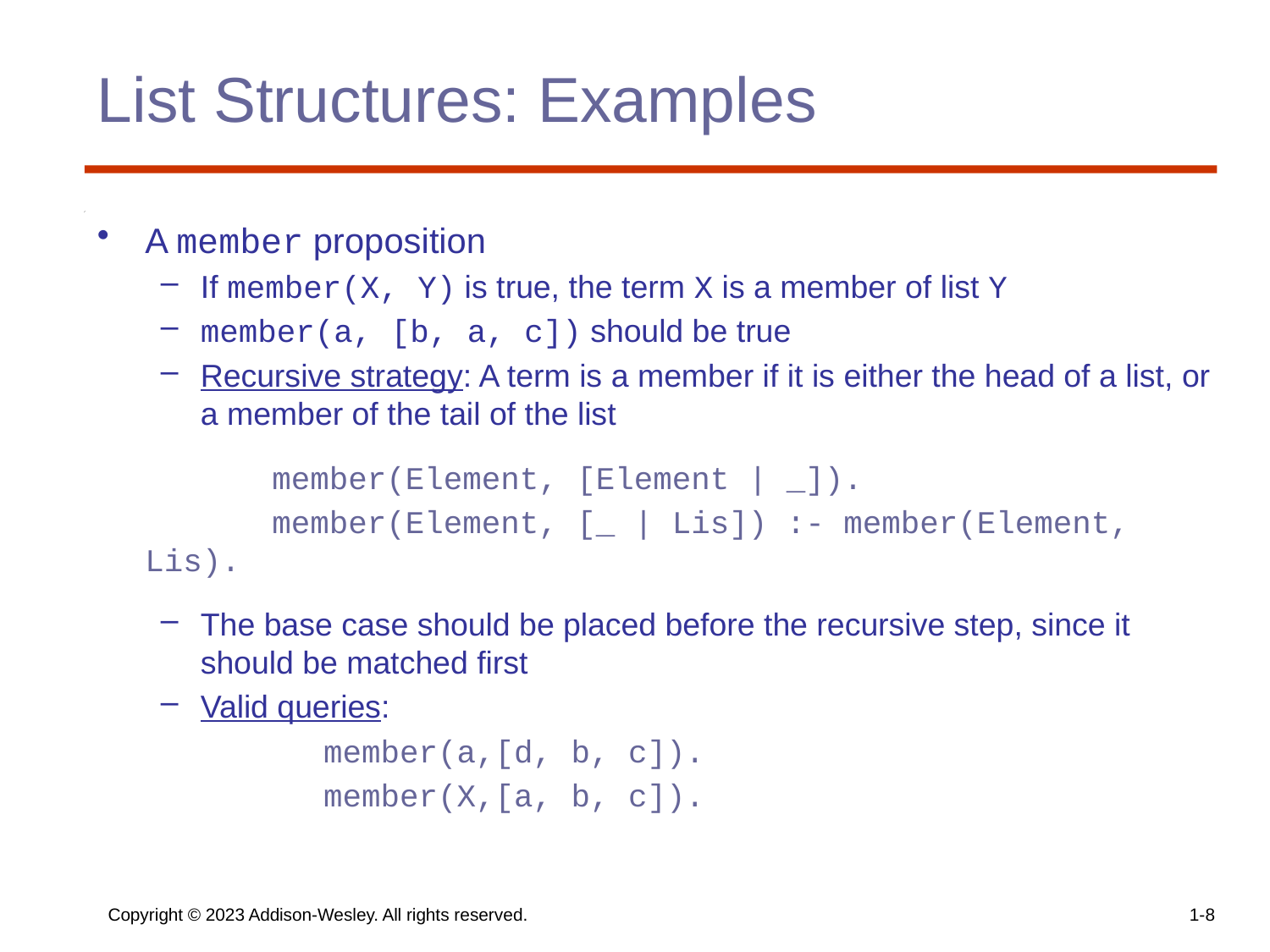

# List Structures: Examples
A member proposition
If member(X, Y) is true, the term X is a member of list Y
member(a, [b, a, c]) should be true
Recursive strategy: A term is a member if it is either the head of a list, or a member of the tail of the list

		member(Element, [Element | _]).
		member(Element, [_ | Lis]) :- member(Element, Lis).

The base case should be placed before the recursive step, since it should be matched first
Valid queries:
	member(a,[d, b, c]).
	member(X,[a, b, c]).
Copyright © 2023 Addison-Wesley. All rights reserved.
1-8